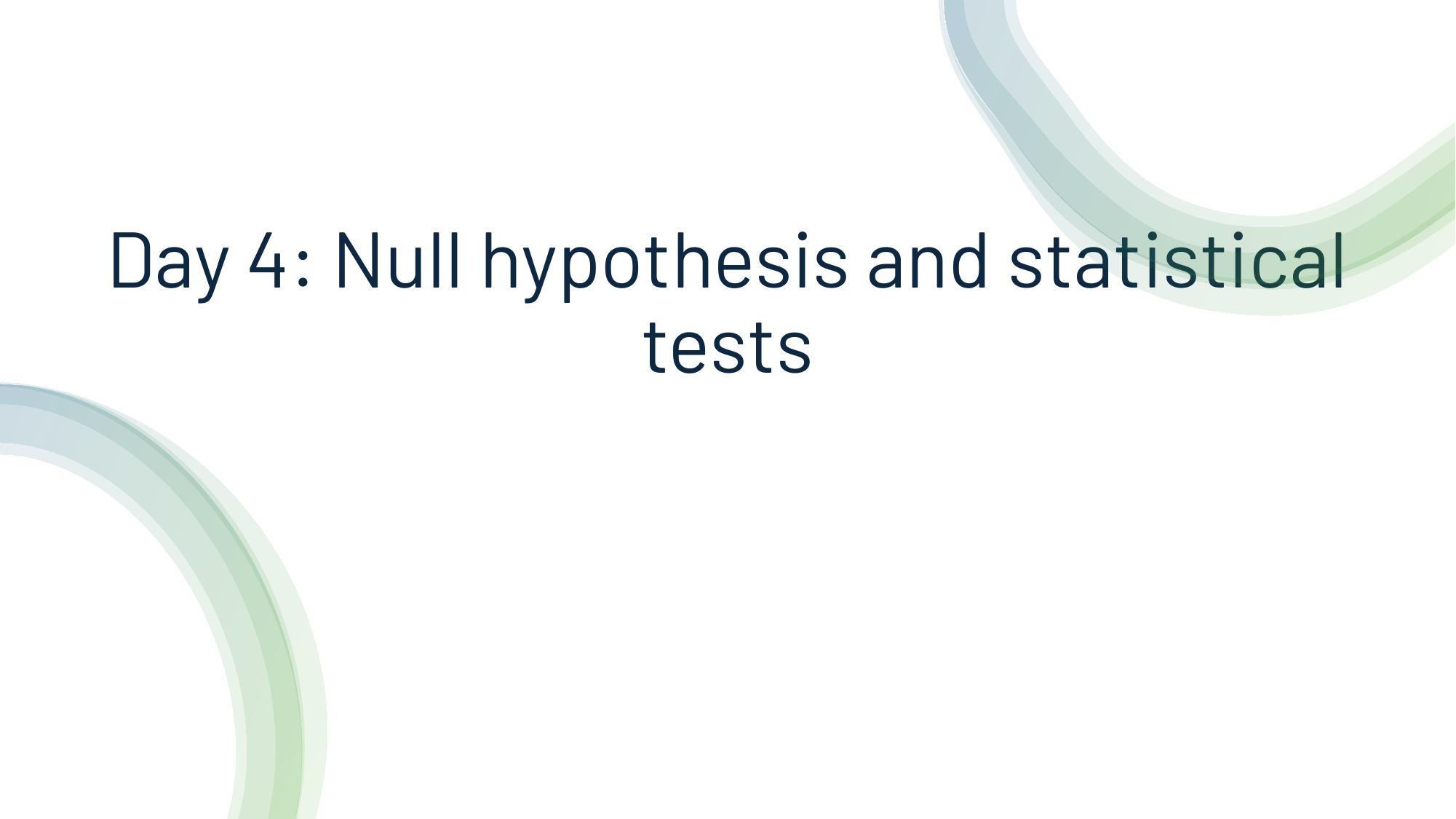

# Day 4: Null hypothesis and statistical tests